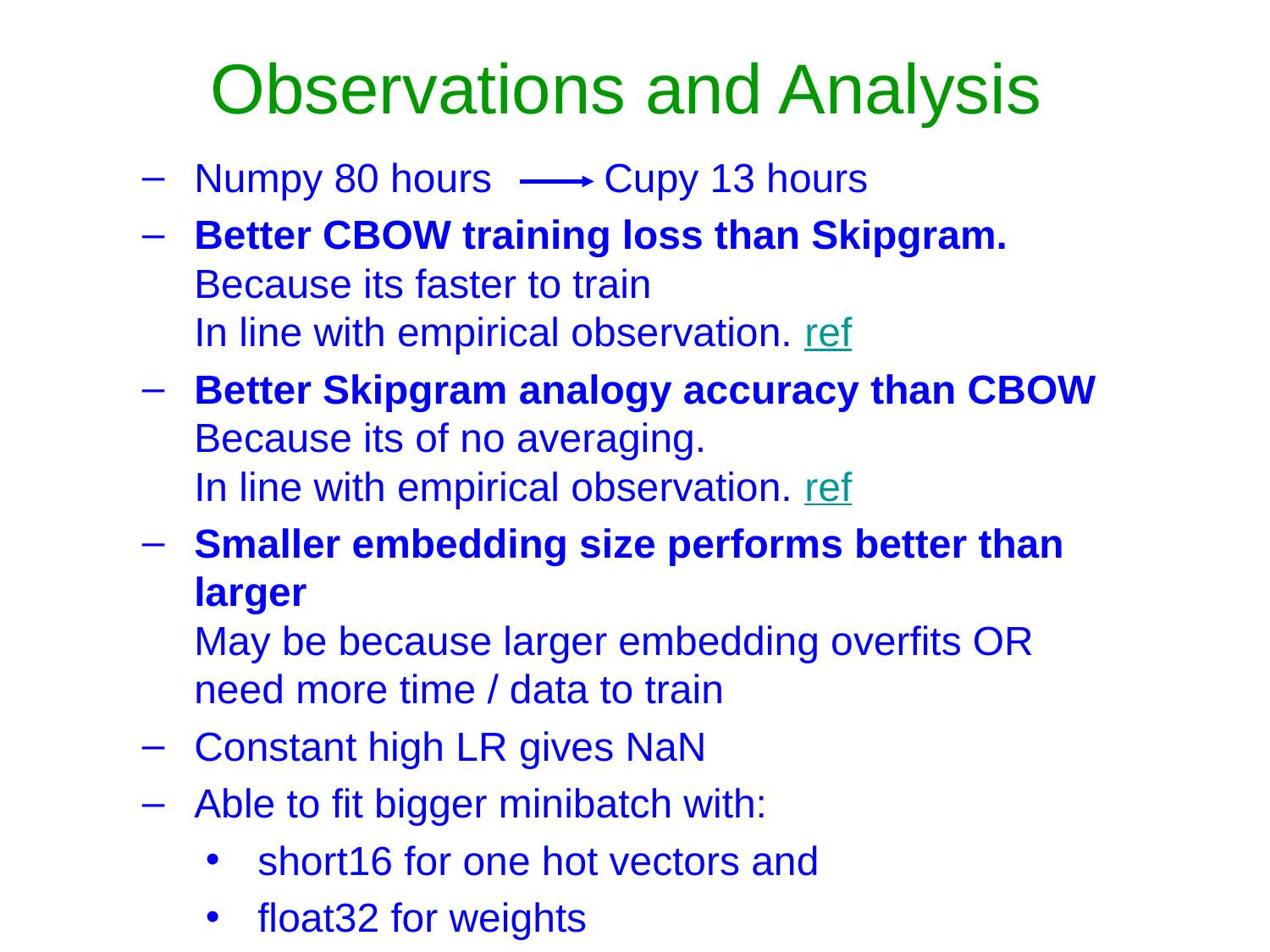

# Observations and Analysis
Numpy 80 hours          Cupy 13 hours
Better CBOW training loss than Skipgram.
Because its faster to train
In line with empirical observation. ref
Better Skipgram analogy accuracy than CBOW
Because its of no averaging.
In line with empirical observation. ref
Smaller embedding size performs better than larger
May be because larger embedding overfits OR
need more time / data to train
Constant high LR gives NaN
Able to fit bigger minibatch with:
short16 for one hot vectors and
float32 for weights